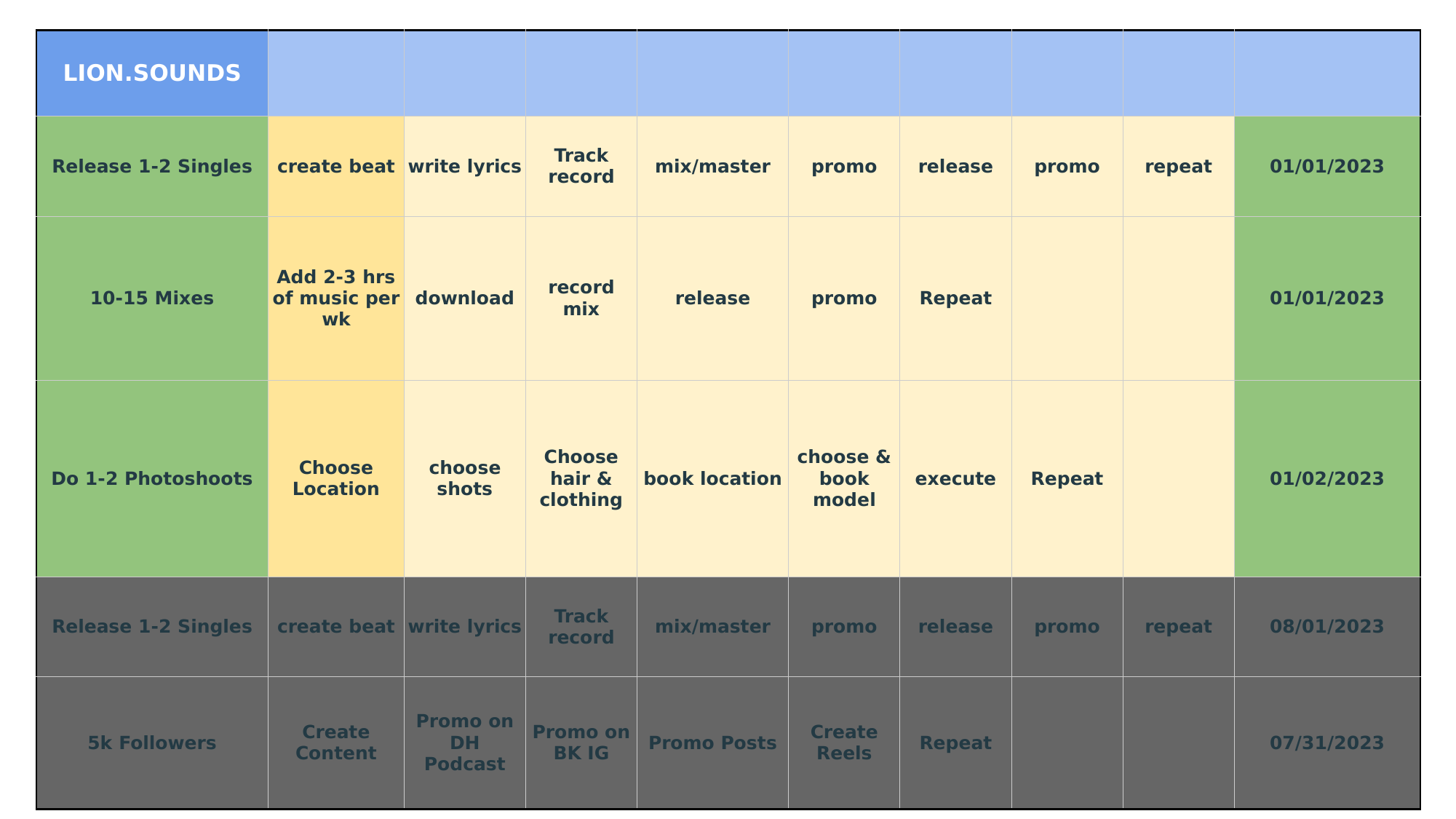

| LION.SOUNDS |  |  |  |  |  |  |  |  |  |
| --- | --- | --- | --- | --- | --- | --- | --- | --- | --- |
| Release 1-2 Singles | create beat | write lyrics | Track record | mix/master | promo | release | promo | repeat | 01/01/2023 |
| 10-15 Mixes | Add 2-3 hrs of music per wk | download | record mix | release | promo | Repeat |  |  | 01/01/2023 |
| Do 1-2 Photoshoots | Choose Location | choose shots | Choose hair & clothing | book location | choose & book model | execute | Repeat |  | 01/02/2023 |
| Release 1-2 Singles | create beat | write lyrics | Track record | mix/master | promo | release | promo | repeat | 08/01/2023 |
| 5k Followers | Create Content | Promo on DH Podcast | Promo on BK IG | Promo Posts | Create Reels | Repeat |  |  | 07/31/2023 |